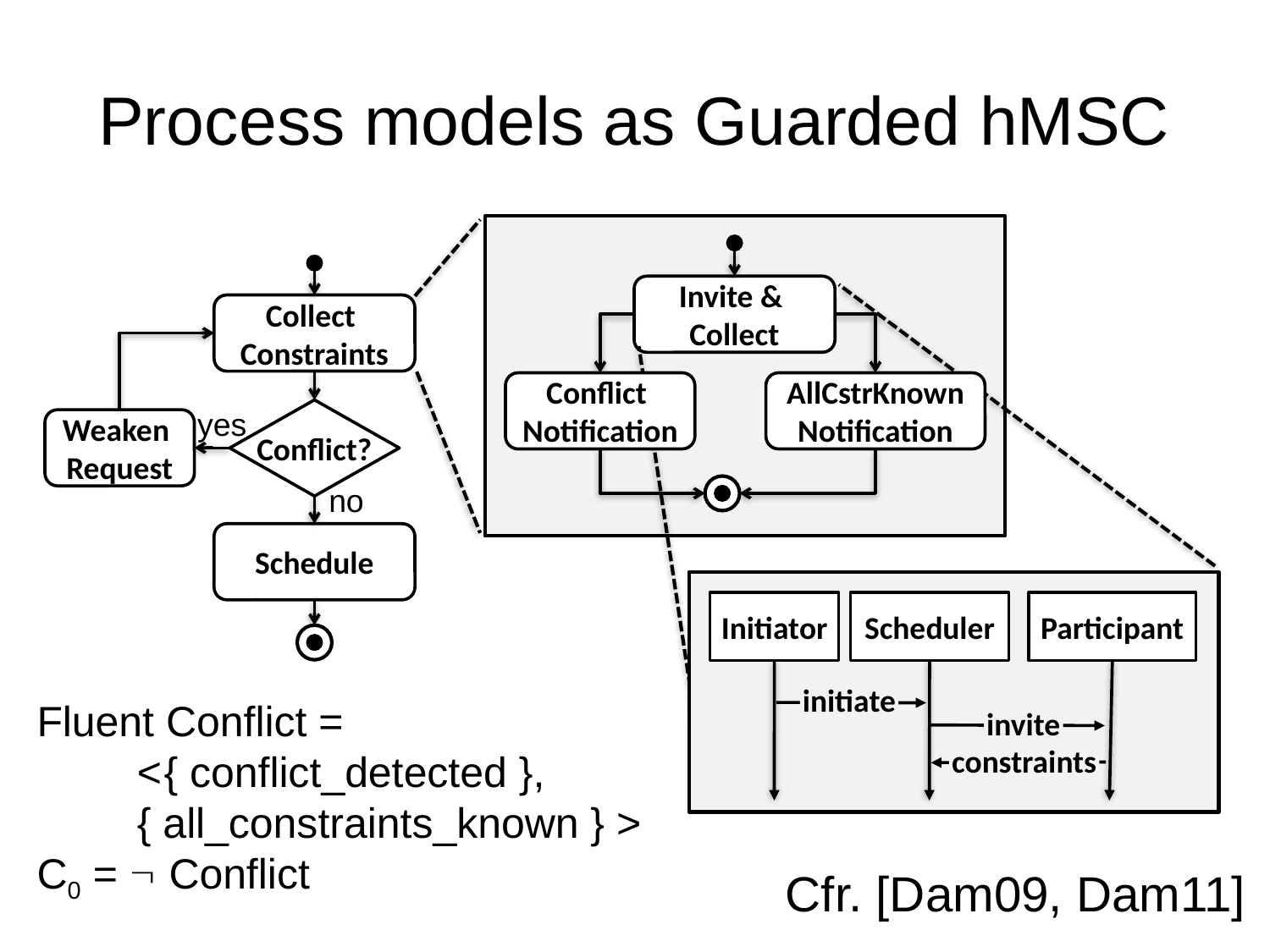

# Process models as Guarded hMSC

Invite &
Collect
Collect
Constraints
Conflict
Notification
AllCstrKnown
Notification
Conflict?
Weaken
Request

Schedule

Initiator
Scheduler
Participant

initiate
invite
constraints
yes
no
Fluent Conflict =
	<	{ conflict_detected },
	{ all_constraints_known } >
C0 = ¬ Conflict
Cfr. [Dam09, Dam11]